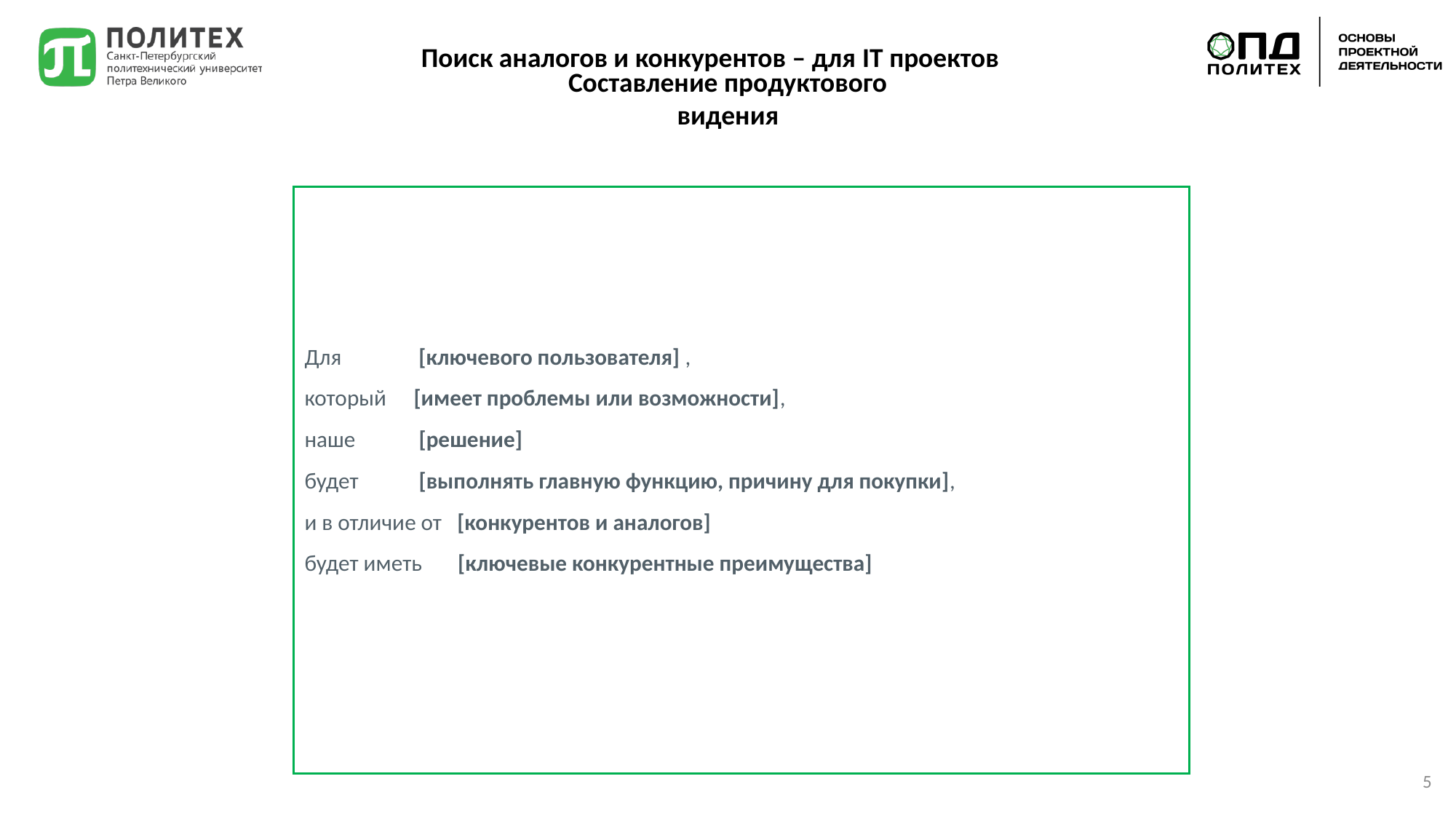

Поиск аналогов и конкурентов – для IT проектов
Составление продуктового видения

Для       	 [ключевого пользователя] ,
который 	[имеет проблемы или возможности],
наше       	 [решение]
будет     	 [выполнять главную функцию, причину для покупки],
и в отличие от   [конкурентов и аналогов]
будет иметь       [ключевые конкурентные преимущества]
5